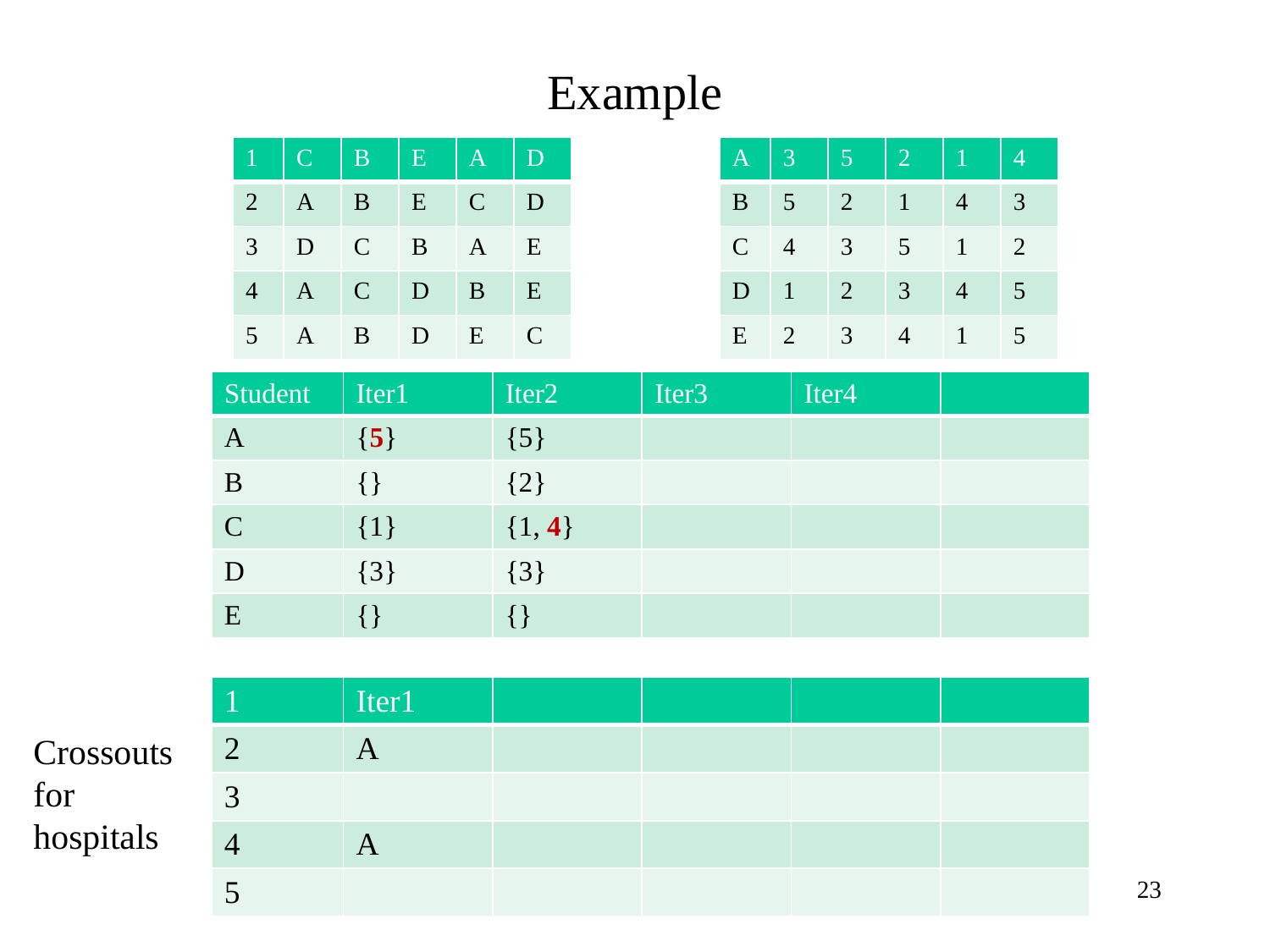

# Example
| 1 | C | B | E | A | D |
| --- | --- | --- | --- | --- | --- |
| 2 | A | B | E | C | D |
| 3 | D | C | B | A | E |
| 4 | A | C | D | B | E |
| 5 | A | B | D | E | C |
| A | 3 | 5 | 2 | 1 | 4 |
| --- | --- | --- | --- | --- | --- |
| B | 5 | 2 | 1 | 4 | 3 |
| C | 4 | 3 | 5 | 1 | 2 |
| D | 1 | 2 | 3 | 4 | 5 |
| E | 2 | 3 | 4 | 1 | 5 |
| Student | Iter1 | Iter2 | Iter3 | Iter4 |  |
| --- | --- | --- | --- | --- | --- |
| A | {5} | {5} |  |  |  |
| B | {} | {2} |  |  |  |
| C | {1} | {1, 4} |  |  |  |
| D | {3} | {3} |  |  |  |
| E | {} | {} |  |  |  |
| 1 | Iter1 |  |  |  |  |
| --- | --- | --- | --- | --- | --- |
| 2 | A |  |  |  |  |
| 3 |  |  |  |  |  |
| 4 | A |  |  |  |  |
| 5 |  |  |  |  |  |
Crossouts for
hospitals
23